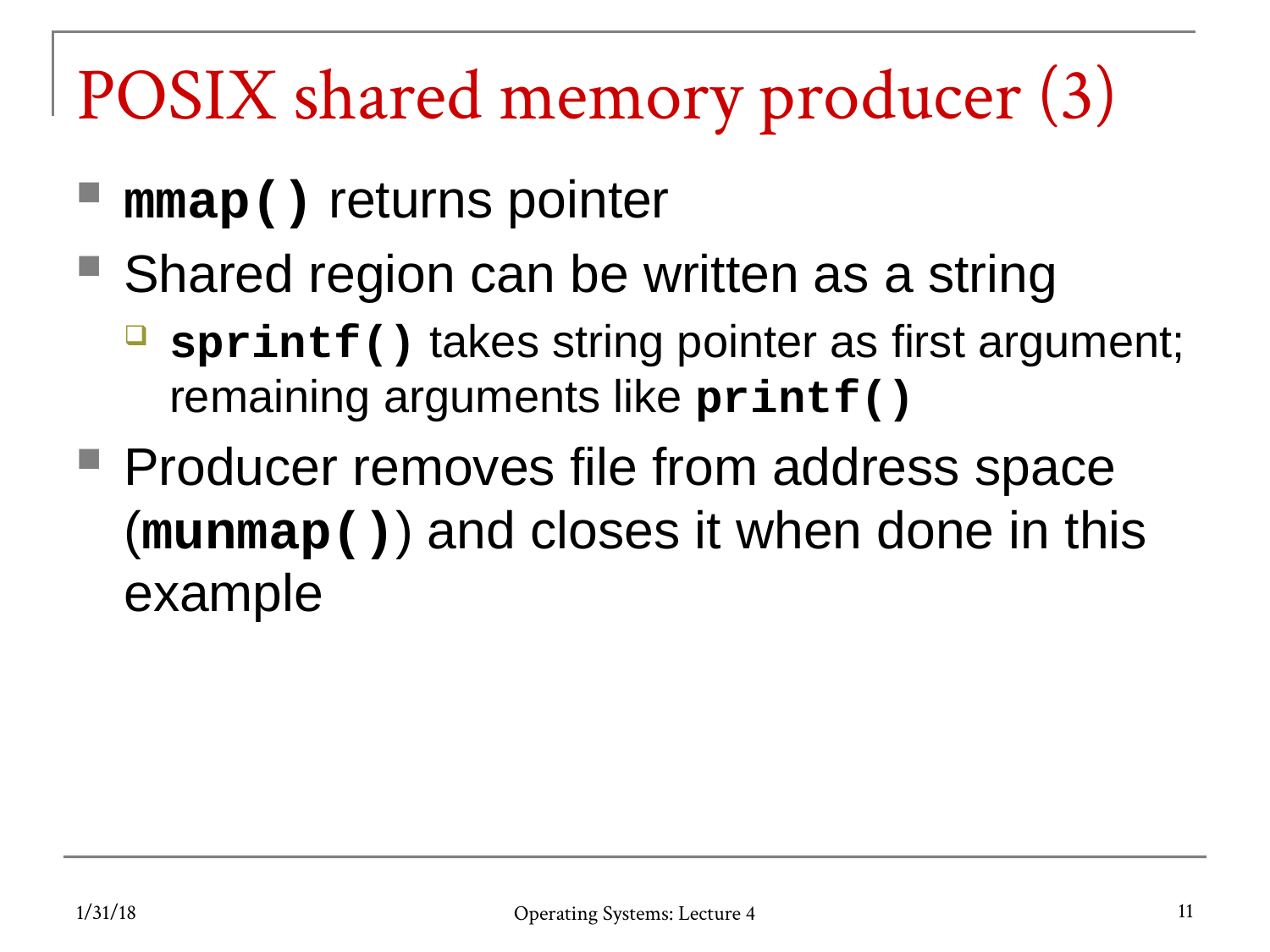

# POSIX shared memory producer (3)
mmap() returns pointer
Shared region can be written as a string
sprintf() takes string pointer as first argument; remaining arguments like printf()
Producer removes file from address space (munmap()) and closes it when done in this example
1/31/18
11
Operating Systems: Lecture 4